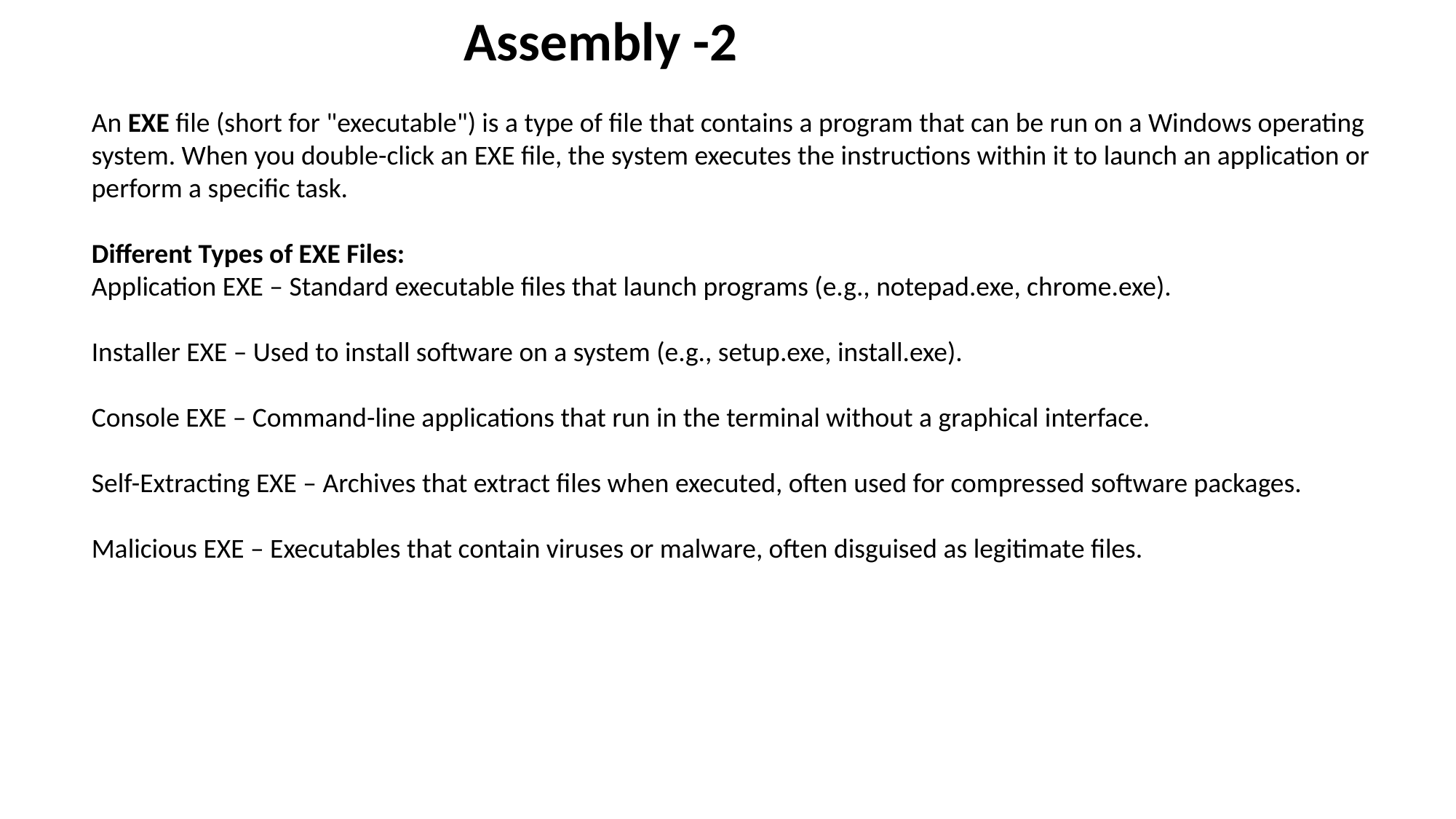

Assembly -2
An EXE file (short for "executable") is a type of file that contains a program that can be run on a Windows operating system. When you double-click an EXE file, the system executes the instructions within it to launch an application or perform a specific task.

Different Types of EXE Files:
Application EXE – Standard executable files that launch programs (e.g., notepad.exe, chrome.exe).

Installer EXE – Used to install software on a system (e.g., setup.exe, install.exe).

Console EXE – Command-line applications that run in the terminal without a graphical interface.

Self-Extracting EXE – Archives that extract files when executed, often used for compressed software packages.

Malicious EXE – Executables that contain viruses or malware, often disguised as legitimate files.